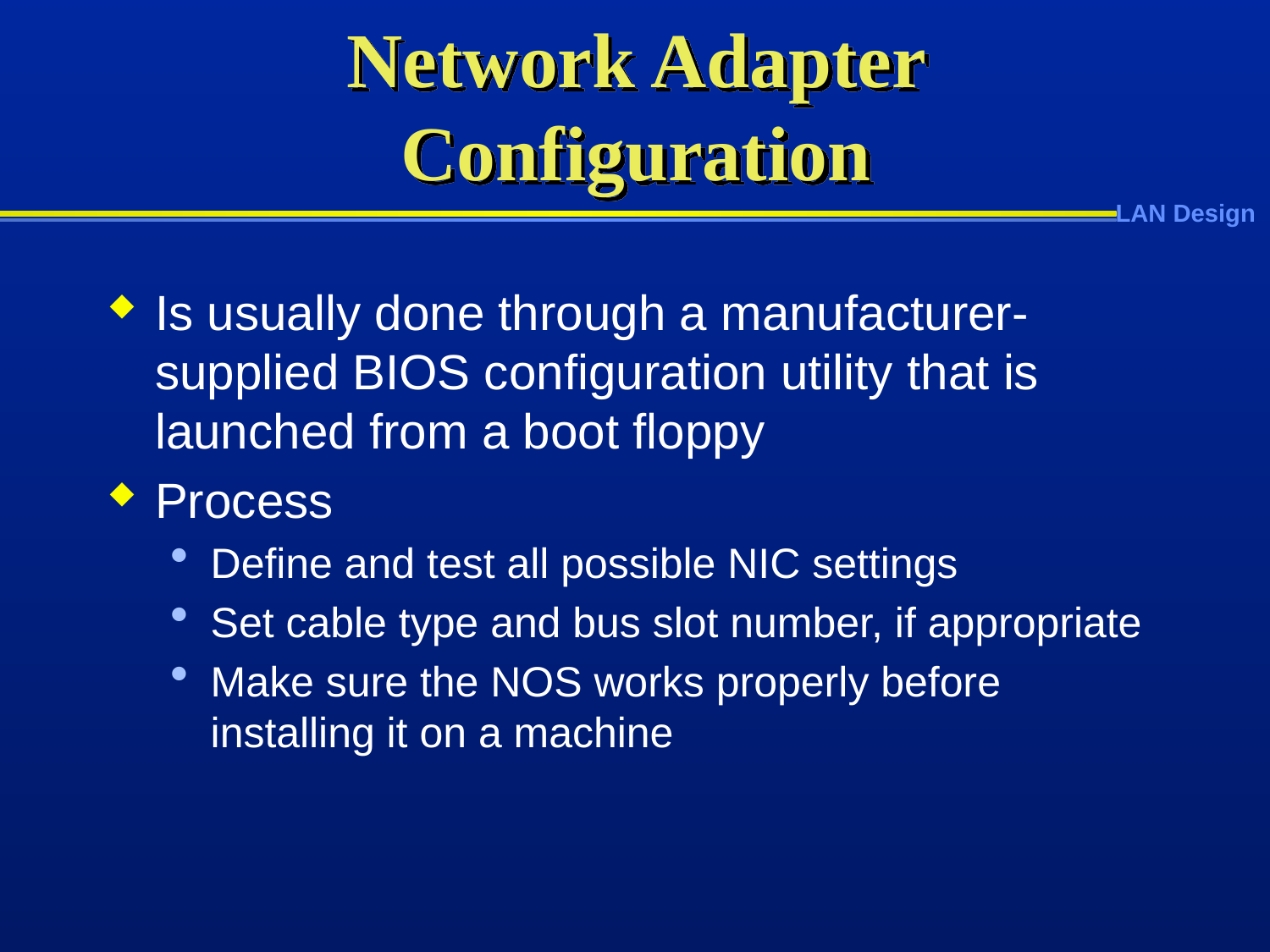

# Network Adapter Configuration
Is usually done through a manufacturer-supplied BIOS configuration utility that is launched from a boot floppy
Process
Define and test all possible NIC settings
Set cable type and bus slot number, if appropriate
Make sure the NOS works properly before installing it on a machine